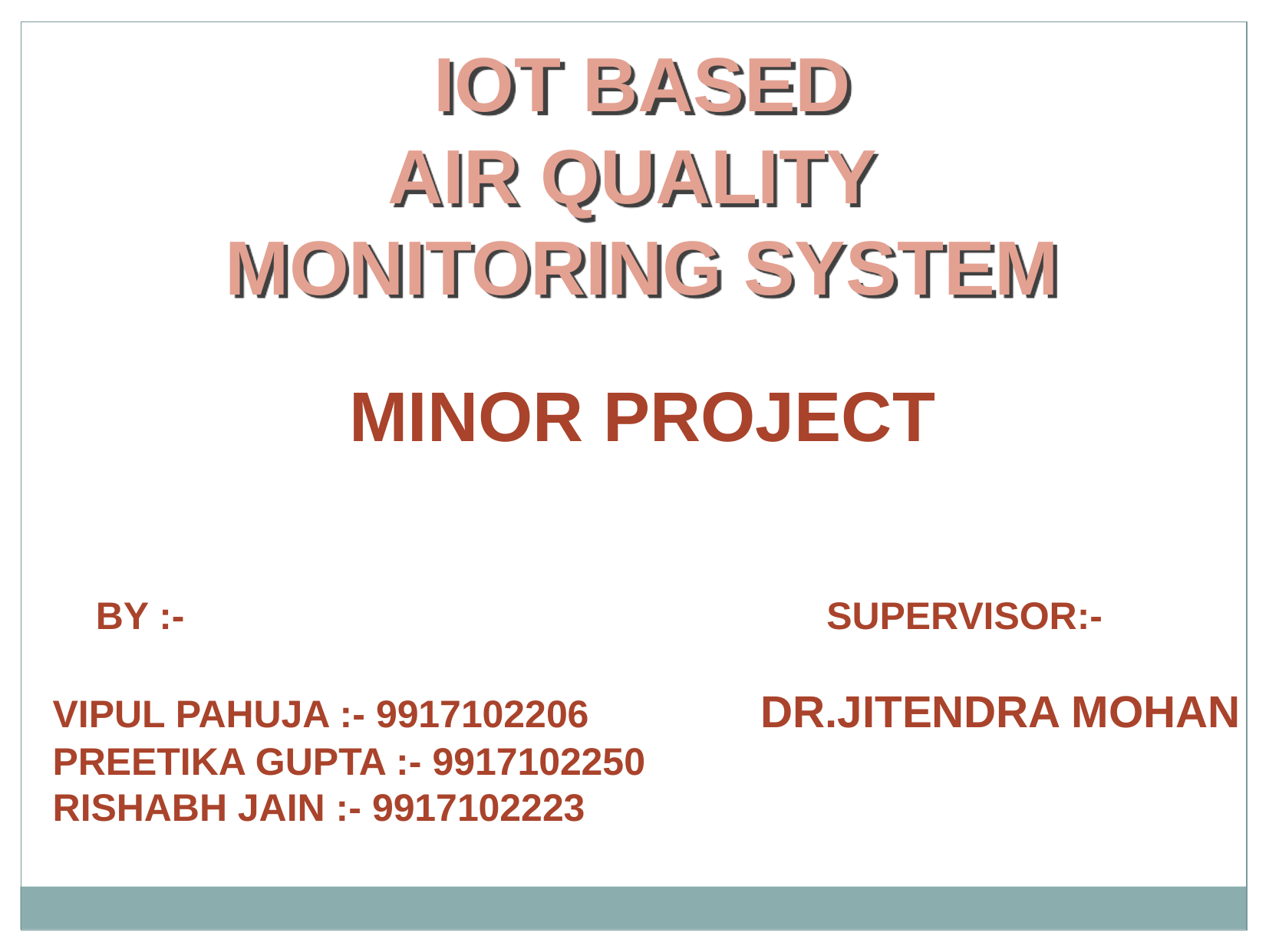

IOT BASED
AIR QUALITY
MONITORING SYSTEM
    MINOR PROJECT

     BY :-                                                            SUPERVISOR:-
 VIPUL PAHUJA :- 9917102206                DR.JITENDRA MOHAN
 PREETIKA GUPTA :- 9917102250
 RISHABH JAIN :- 9917102223